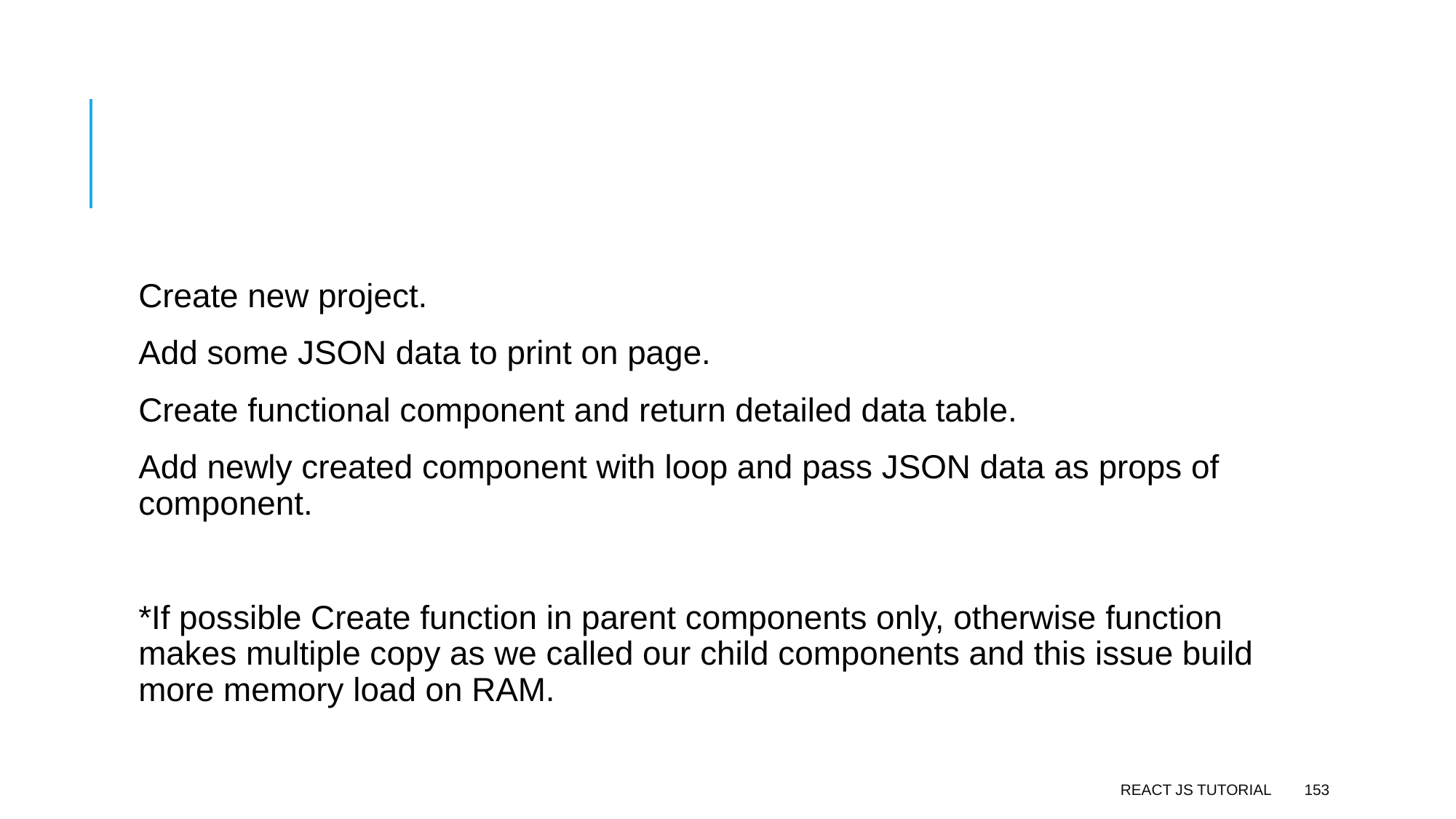

#
Create new project.
Add some JSON data to print on page.
Create functional component and return detailed data table.
Add newly created component with loop and pass JSON data as props of component.

*If possible Create function in parent components only, otherwise function makes multiple copy as we called our child components and this issue build more memory load on RAM.

React JS Tutorial
153